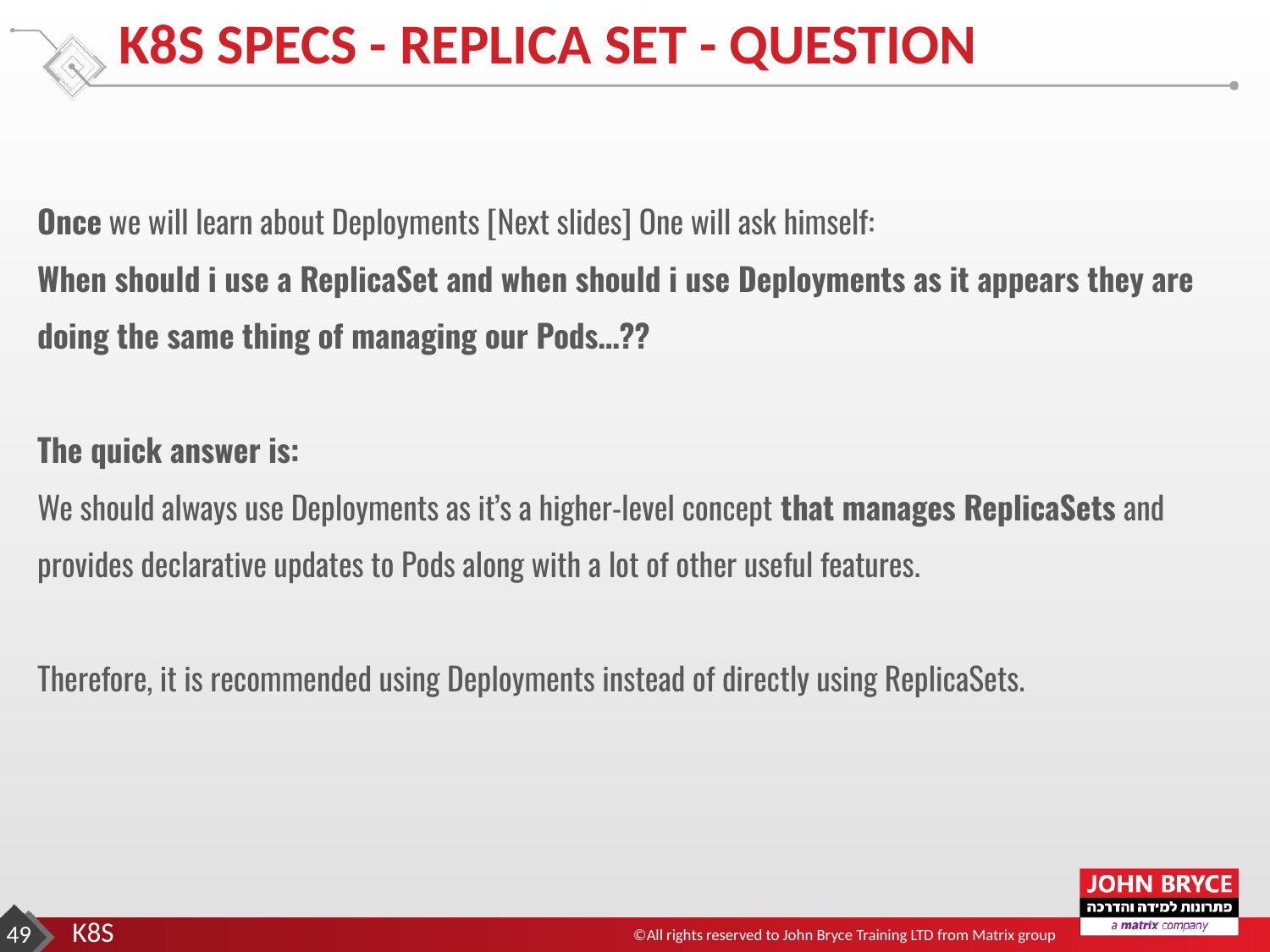

# K8S SPECS - REPLICA SET - QUESTION
Once we will learn about Deployments [Next slides] One will ask himself:
When should i use a ReplicaSet and when should i use Deployments as it appears they are doing the same thing of managing our Pods…??

The quick answer is:
We should always use Deployments as it’s a higher-level concept that manages ReplicaSets and provides declarative updates to Pods along with a lot of other useful features.

Therefore, it is recommended using Deployments instead of directly using ReplicaSets.

49